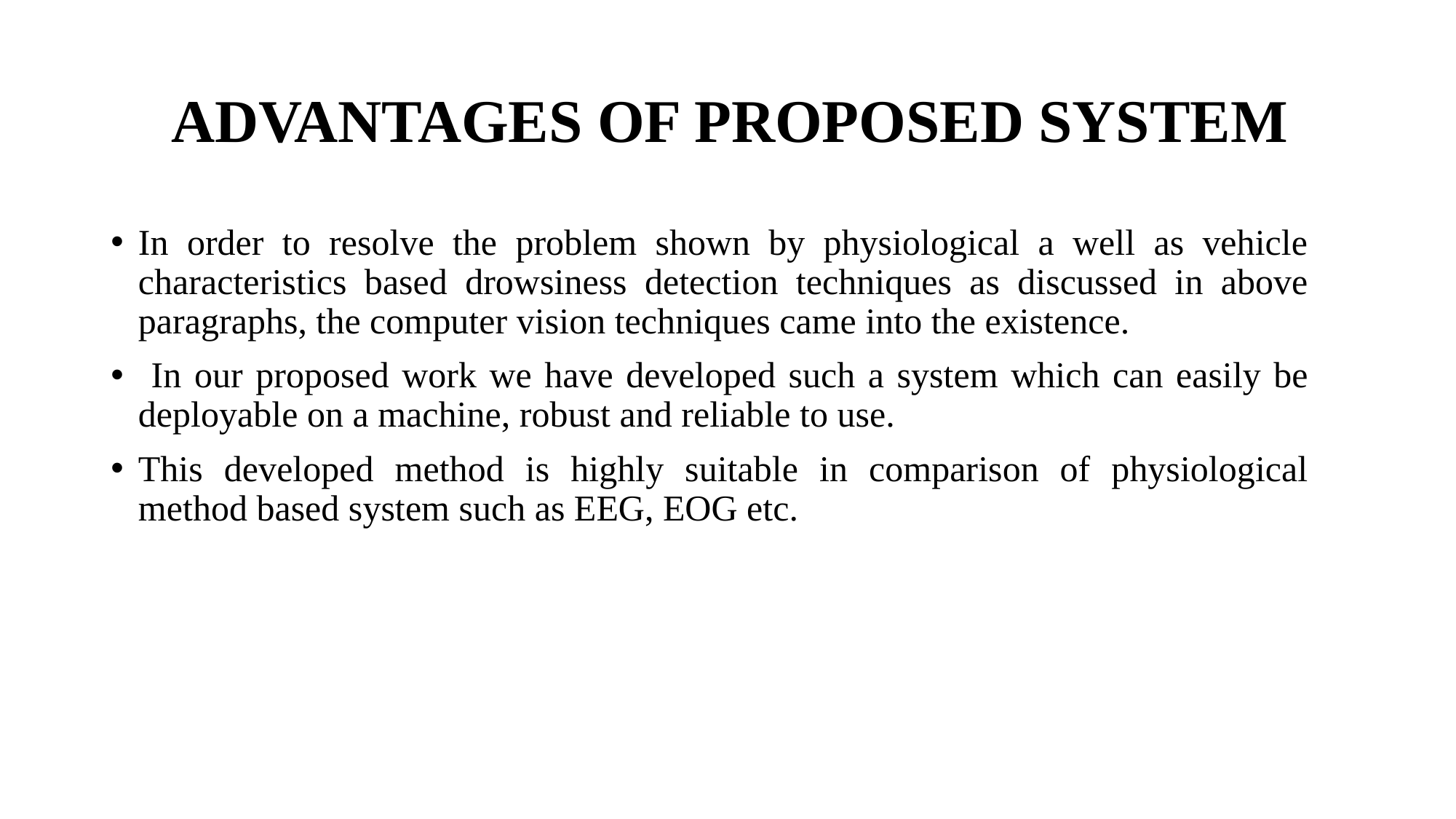

# ADVANTAGES OF PROPOSED SYSTEM
In order to resolve the problem shown by physiological a well as vehicle characteristics based drowsiness detection techniques as discussed in above paragraphs, the computer vision techniques came into the existence.
 In our proposed work we have developed such a system which can easily be deployable on a machine, robust and reliable to use.
This developed method is highly suitable in comparison of physiological method based system such as EEG, EOG etc.